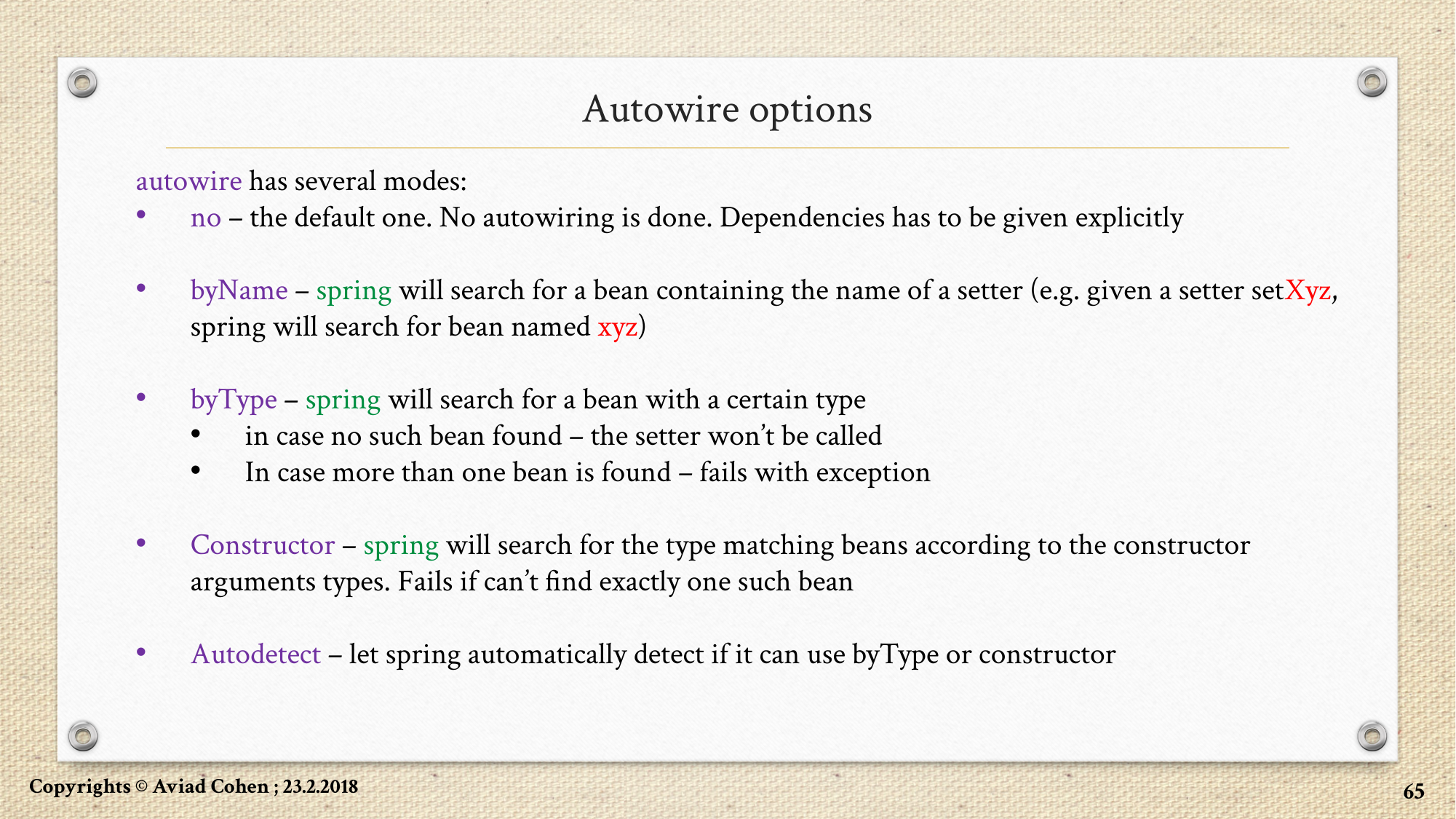

# Autowire options
autowire has several modes:
no – the default one. No autowiring is done. Dependencies has to be given explicitly

byName – spring will search for a bean containing the name of a setter (e.g. given a setter setXyz, spring will search for bean named xyz)

byType – spring will search for a bean with a certain type
in case no such bean found – the setter won’t be called
In case more than one bean is found – fails with exception

Constructor – spring will search for the type matching beans according to the constructor arguments types. Fails if can’t find exactly one such bean

Autodetect – let spring automatically detect if it can use byType or constructor
Copyrights © Aviad Cohen ; 23.2.2018
65